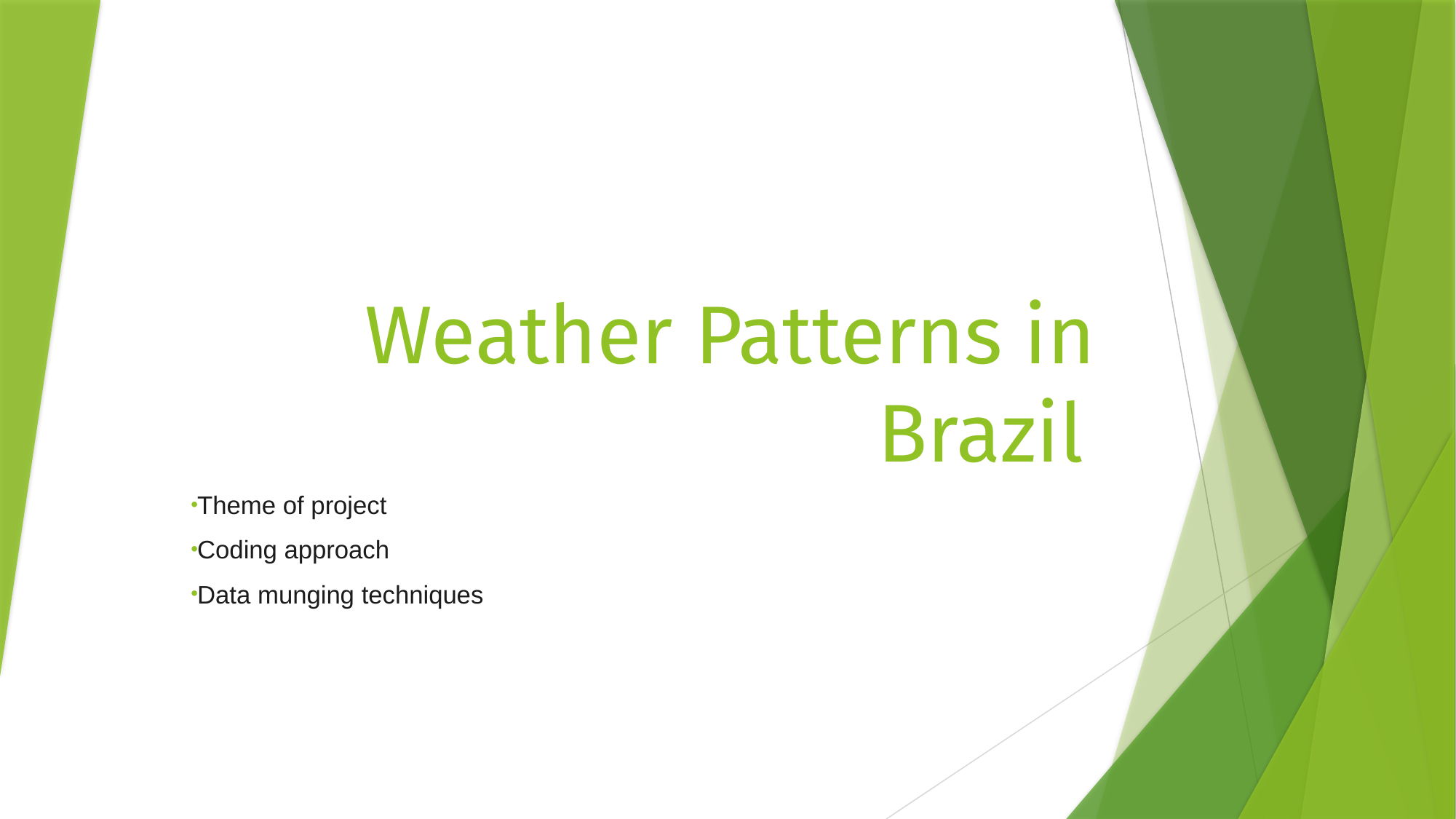

# Weather Patterns in Brazil
Theme of project
Coding approach
Data munging techniques